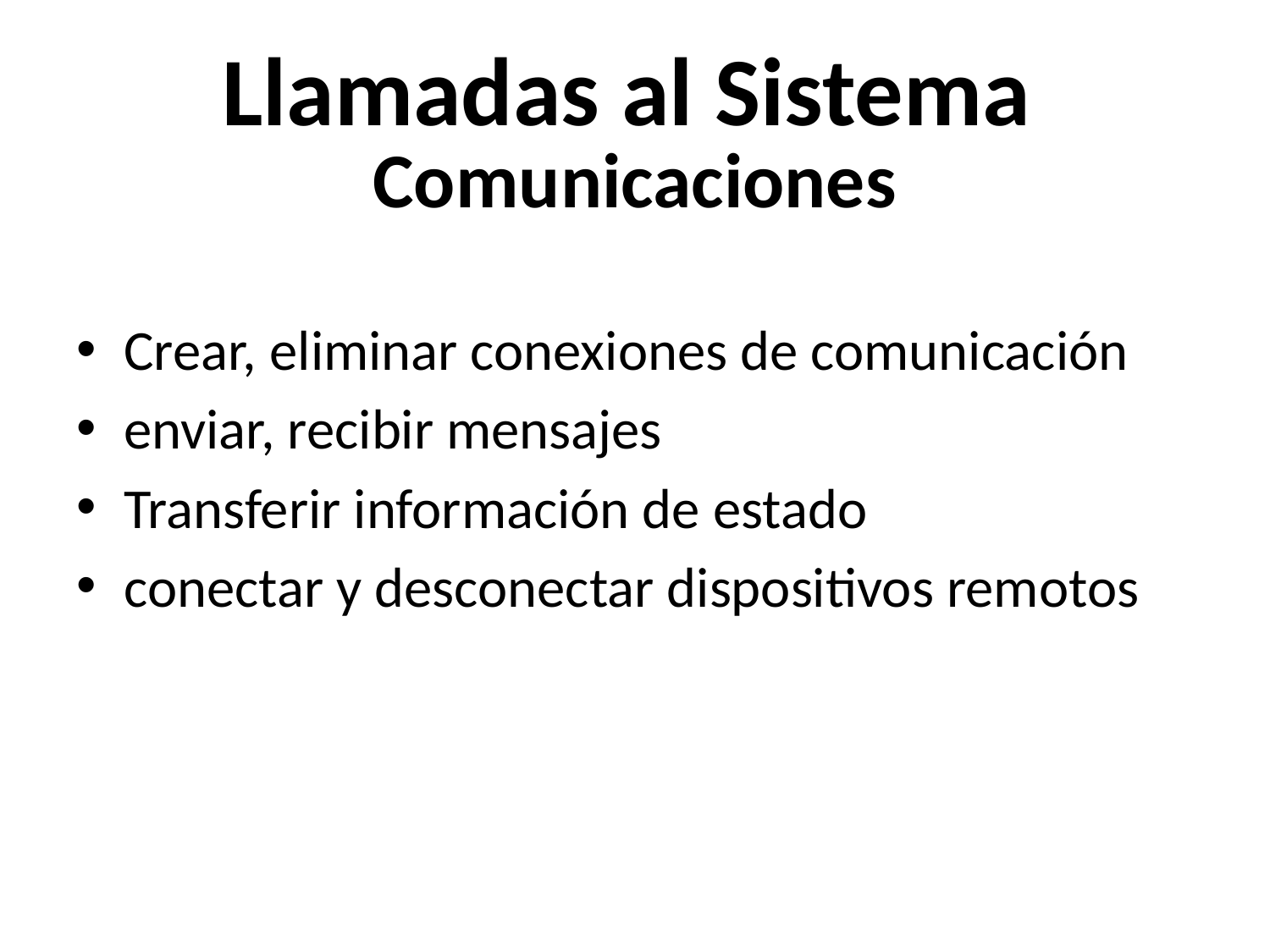

Llamadas al Sistema
# Comunicaciones
Crear, eliminar conexiones de comunicación
enviar, recibir mensajes
Transferir información de estado
conectar y desconectar dispositivos remotos